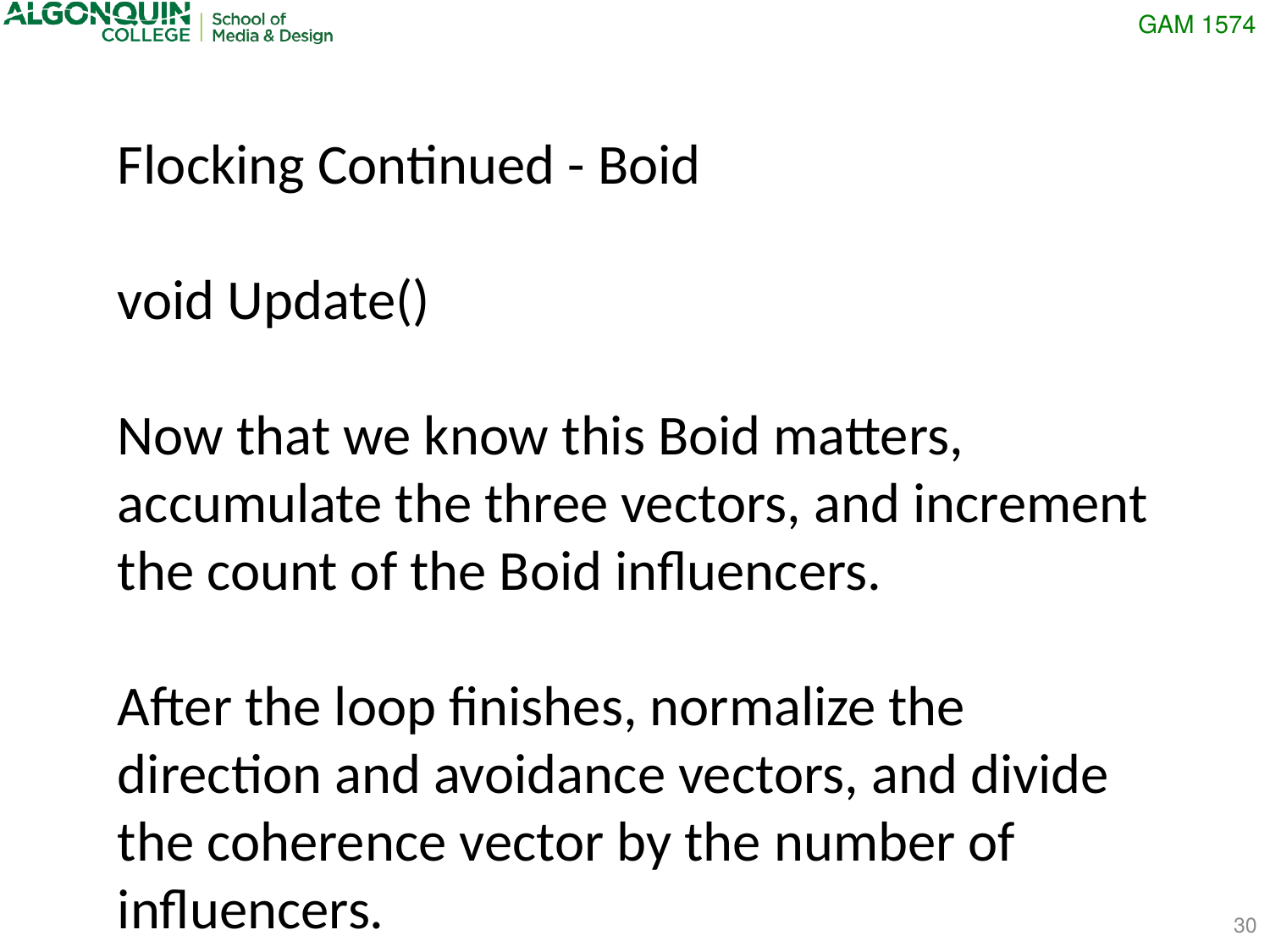

Flocking Continued - Boid

void Update()

Now that we know this Boid matters, accumulate the three vectors, and increment the count of the Boid influencers.

After the loop finishes, normalize the direction and avoidance vectors, and divide the coherence vector by the number of influencers.
30